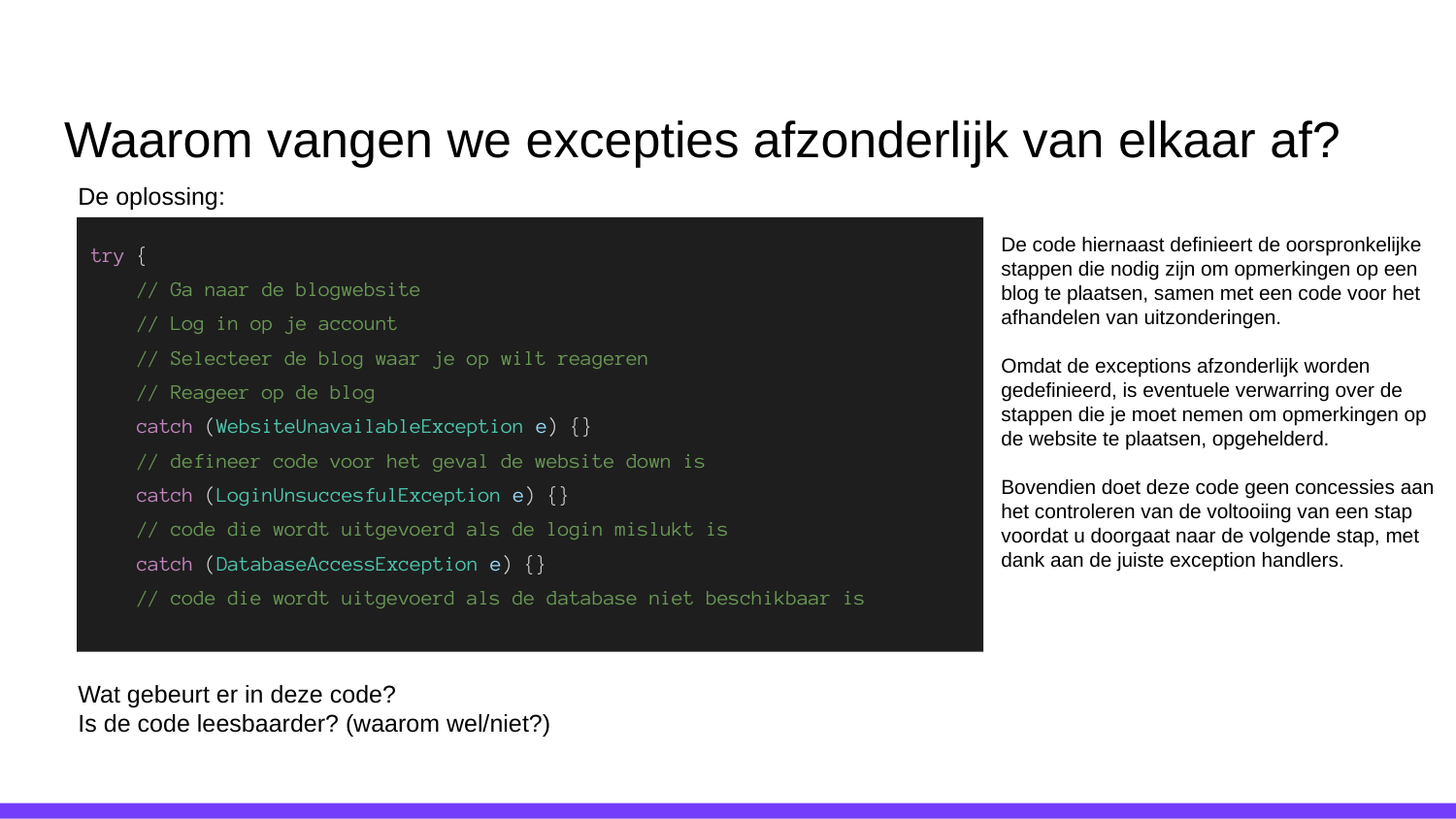

# Waarom vangen we excepties afzonderlijk van elkaar af?
De oplossing:
try {
    // Ga naar de blogwebsite
    // Log in op je account
    // Selecteer de blog waar je op wilt reageren
    // Reageer op de blog
    catch (WebsiteUnavailableException e) {}
    // defineer code voor het geval de website down is
    catch (LoginUnsuccesfulException e) {}
    // code die wordt uitgevoerd als de login mislukt is
    catch (DatabaseAccessException e) {}
    // code die wordt uitgevoerd als de database niet beschikbaar is

De code hiernaast definieert de oorspronkelijke stappen die nodig zijn om opmerkingen op een blog te plaatsen, samen met een code voor het afhandelen van uitzonderingen.
Omdat de exceptions afzonderlijk worden gedefinieerd, is eventuele verwarring over de stappen die je moet nemen om opmerkingen op de website te plaatsen, opgehelderd.

Bovendien doet deze code geen concessies aan het controleren van de voltooiing van een stap voordat u doorgaat naar de volgende stap, met dank aan de juiste exception handlers.
Wat gebeurt er in deze code?
Is de code leesbaarder? (waarom wel/niet?)